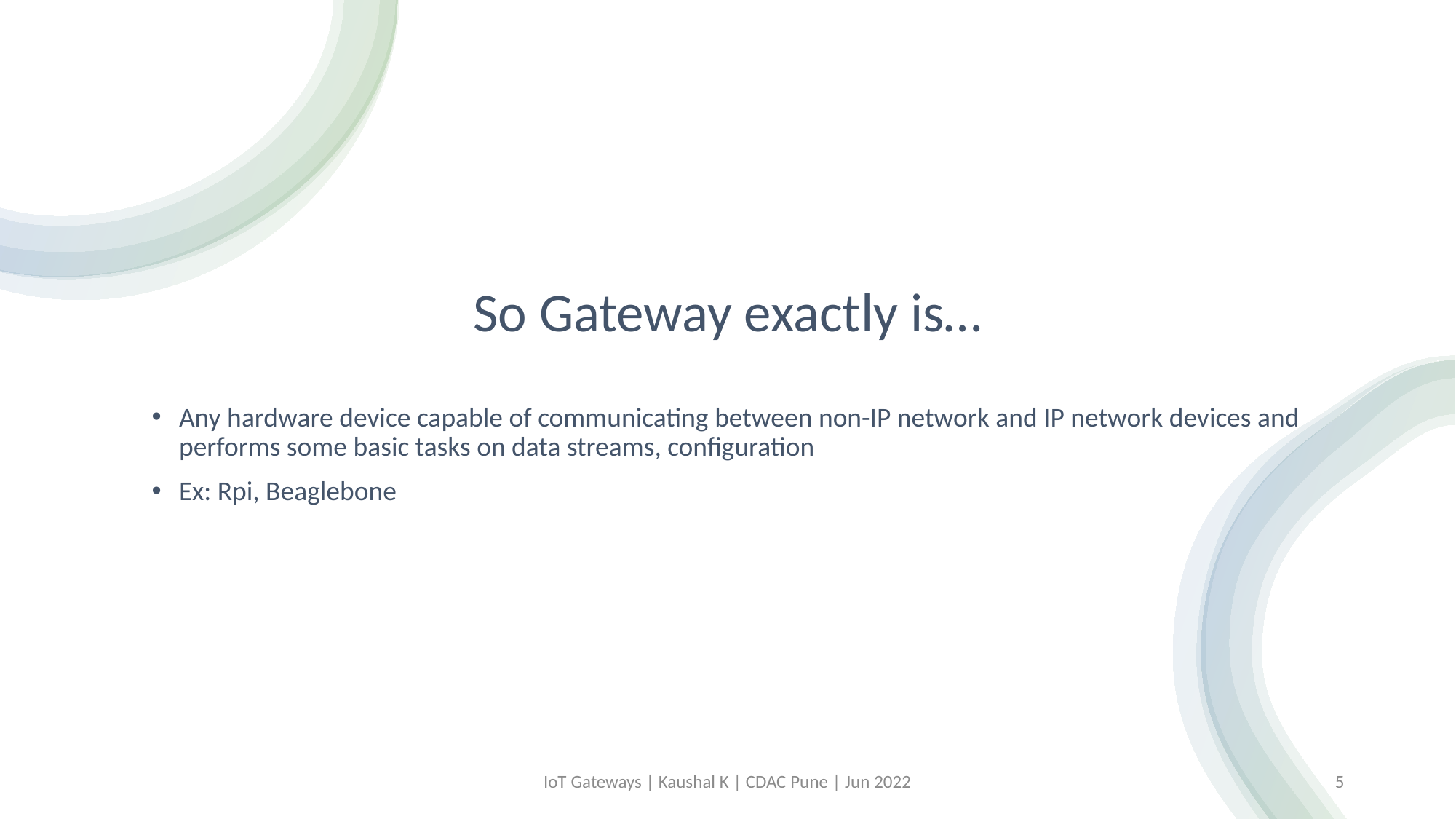

# So Gateway exactly is…
Any hardware device capable of communicating between non-IP network and IP network devices and performs some basic tasks on data streams, configuration
Ex: Rpi, Beaglebone

IoT Gateways | Kaushal K | CDAC Pune | Jun 2022
5